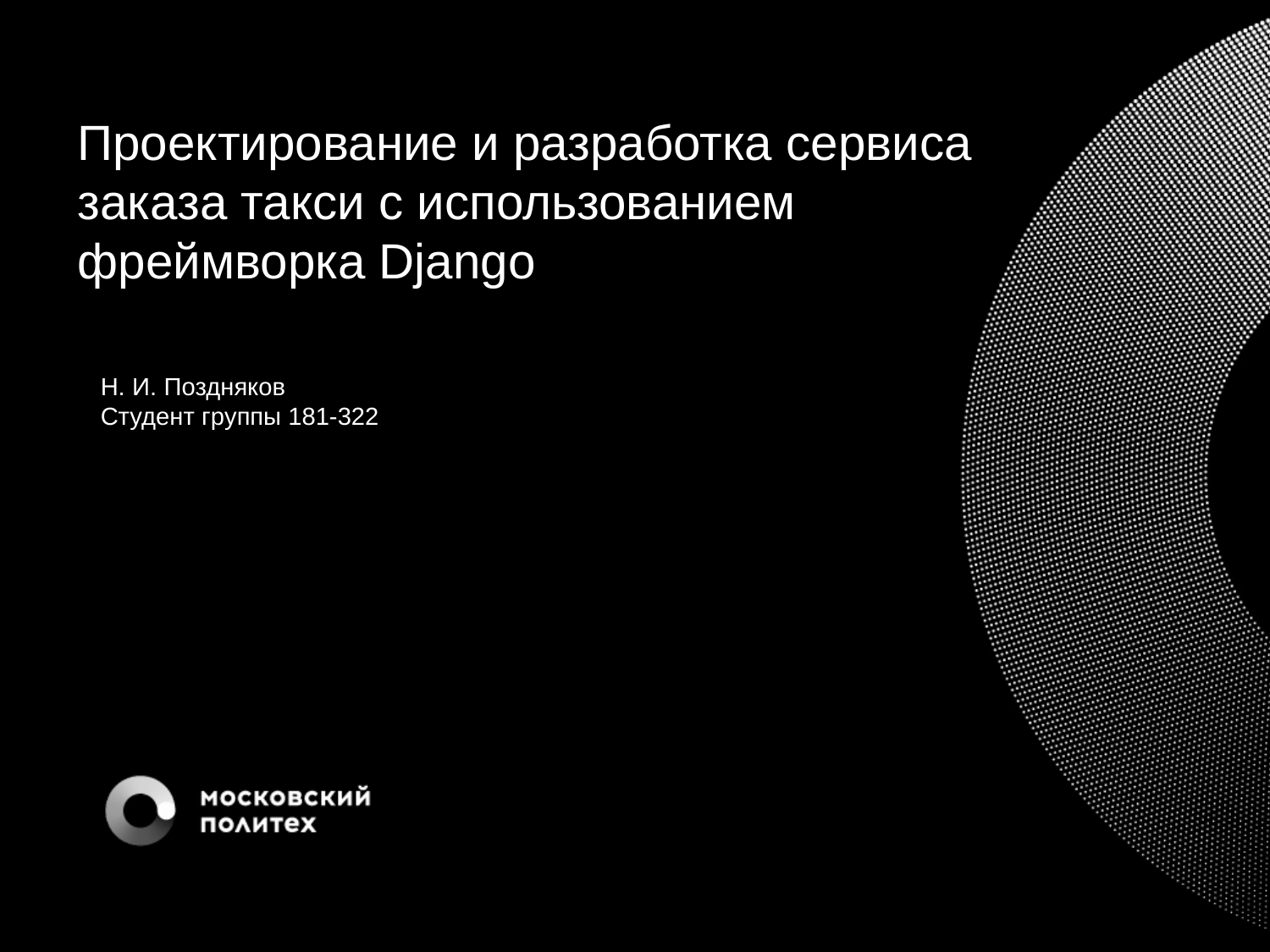

Проектирование и разработка сервиса
заказа такси с использованием
фреймворка Django
Н. И. Поздняков
Студент группы 181-322